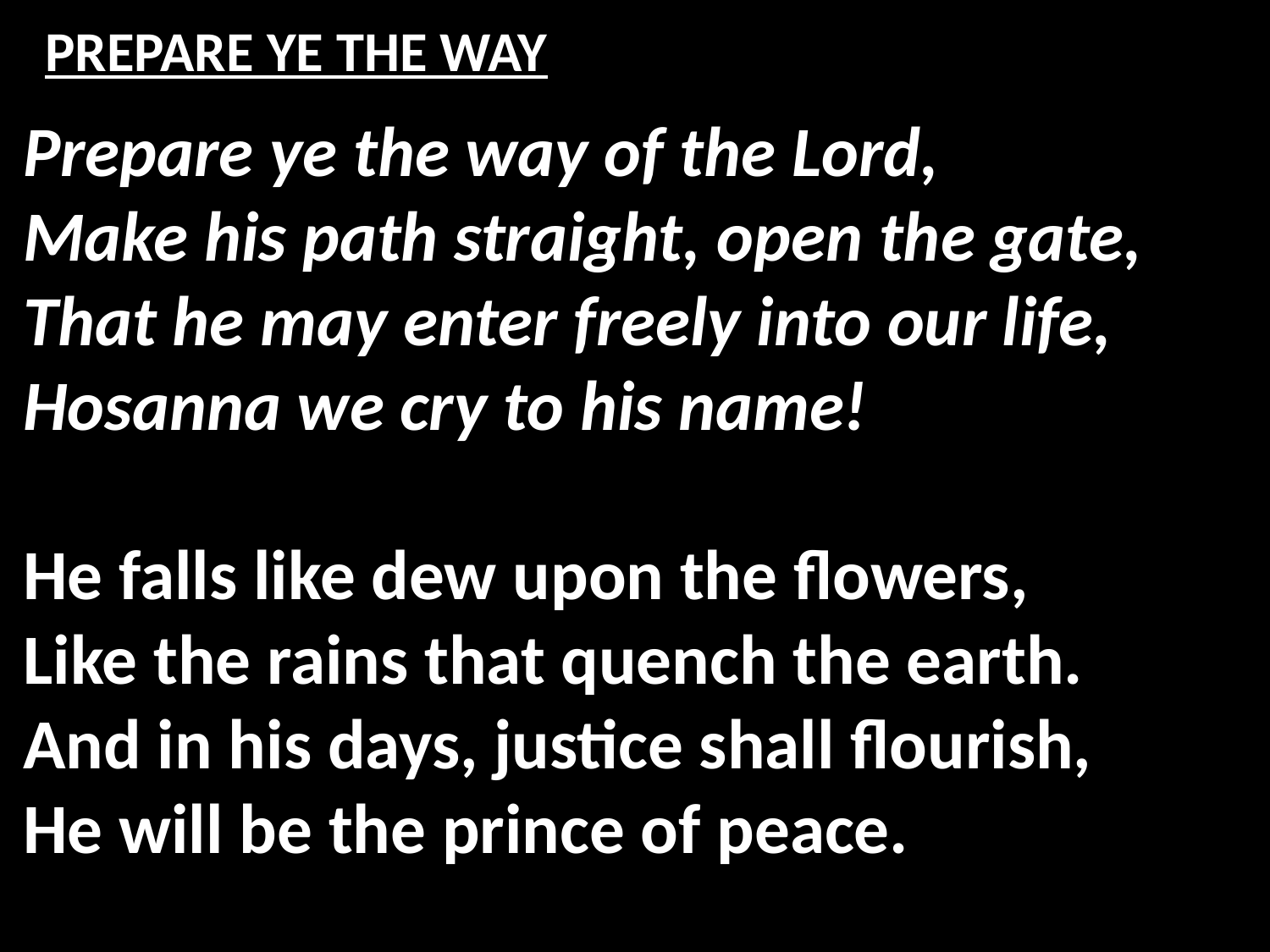

# PREPARE YE THE WAY
Prepare ye the way of the Lord,
Make his path straight, open the gate,
That he may enter freely into our life,
Hosanna we cry to his name!

He falls like dew upon the flowers,
Like the rains that quench the earth.
And in his days, justice shall flourish,
He will be the prince of peace.